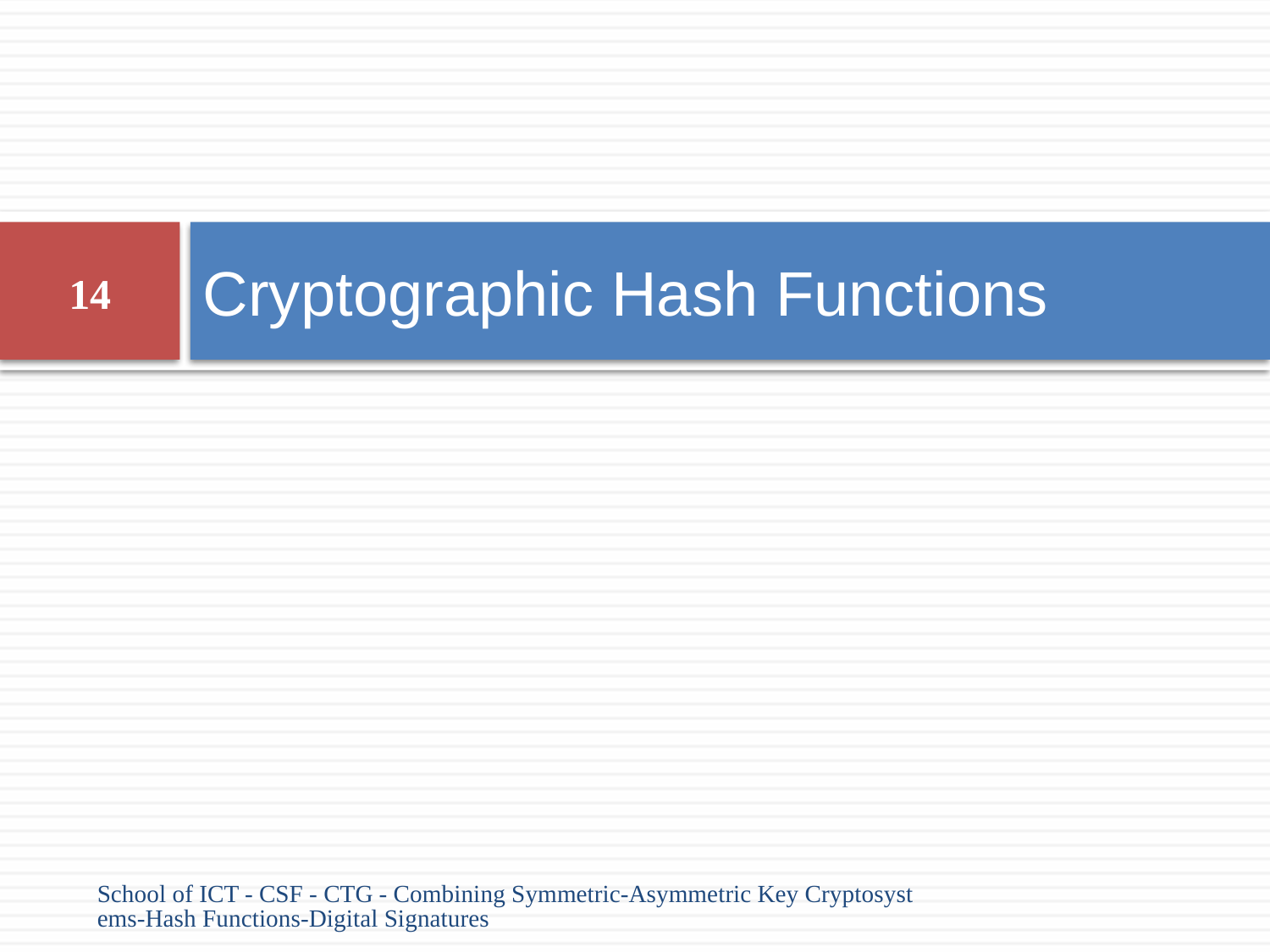

# Cryptographic Hash Functions
14

School of ICT - CSF - CTG - Combining Symmetric-Asymmetric Key Cryptosystems-Hash Functions-Digital Signatures